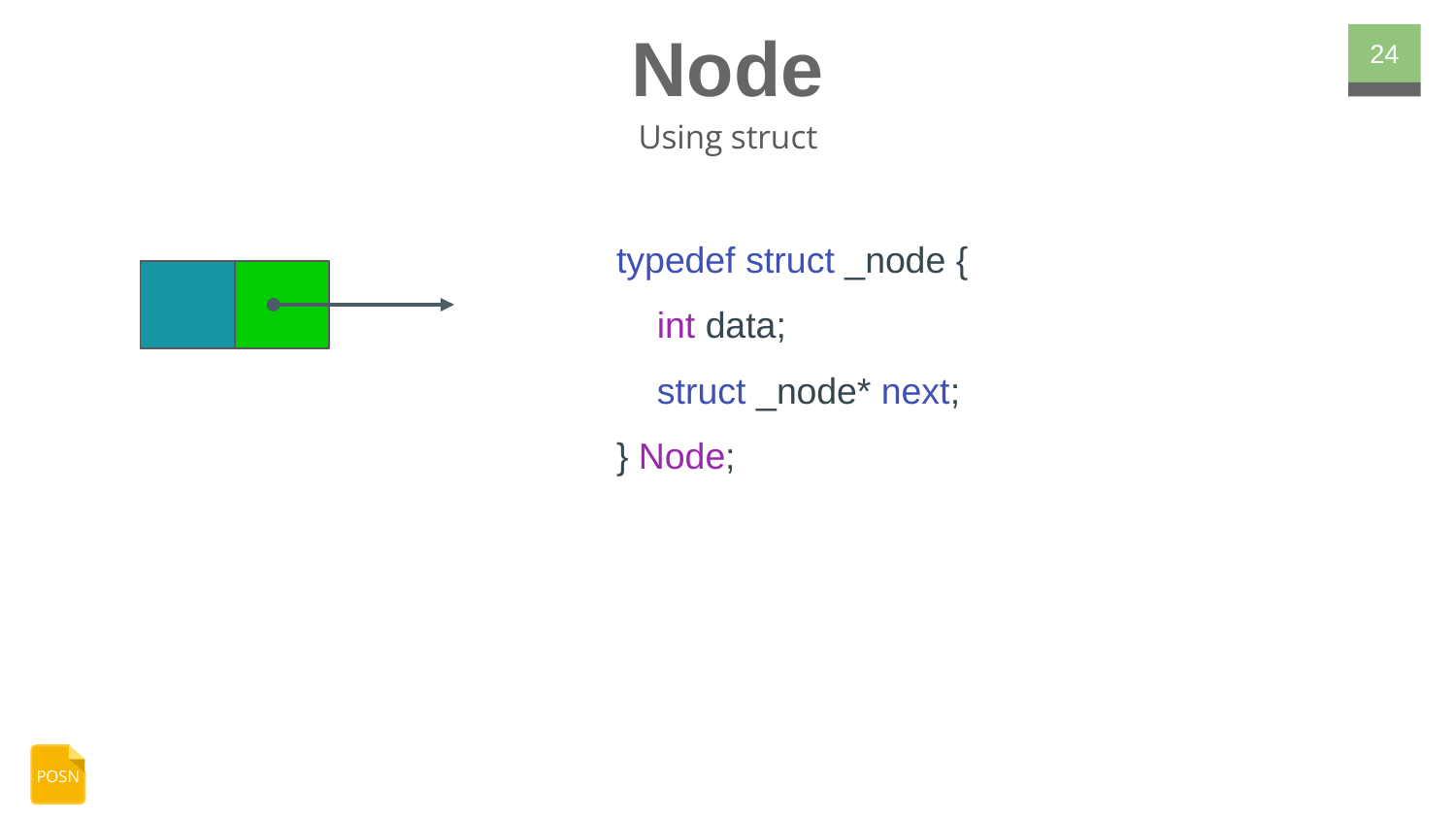

# Node
24
Using struct
typedef struct _node {
    int data;
    struct _node* next;
} Node;